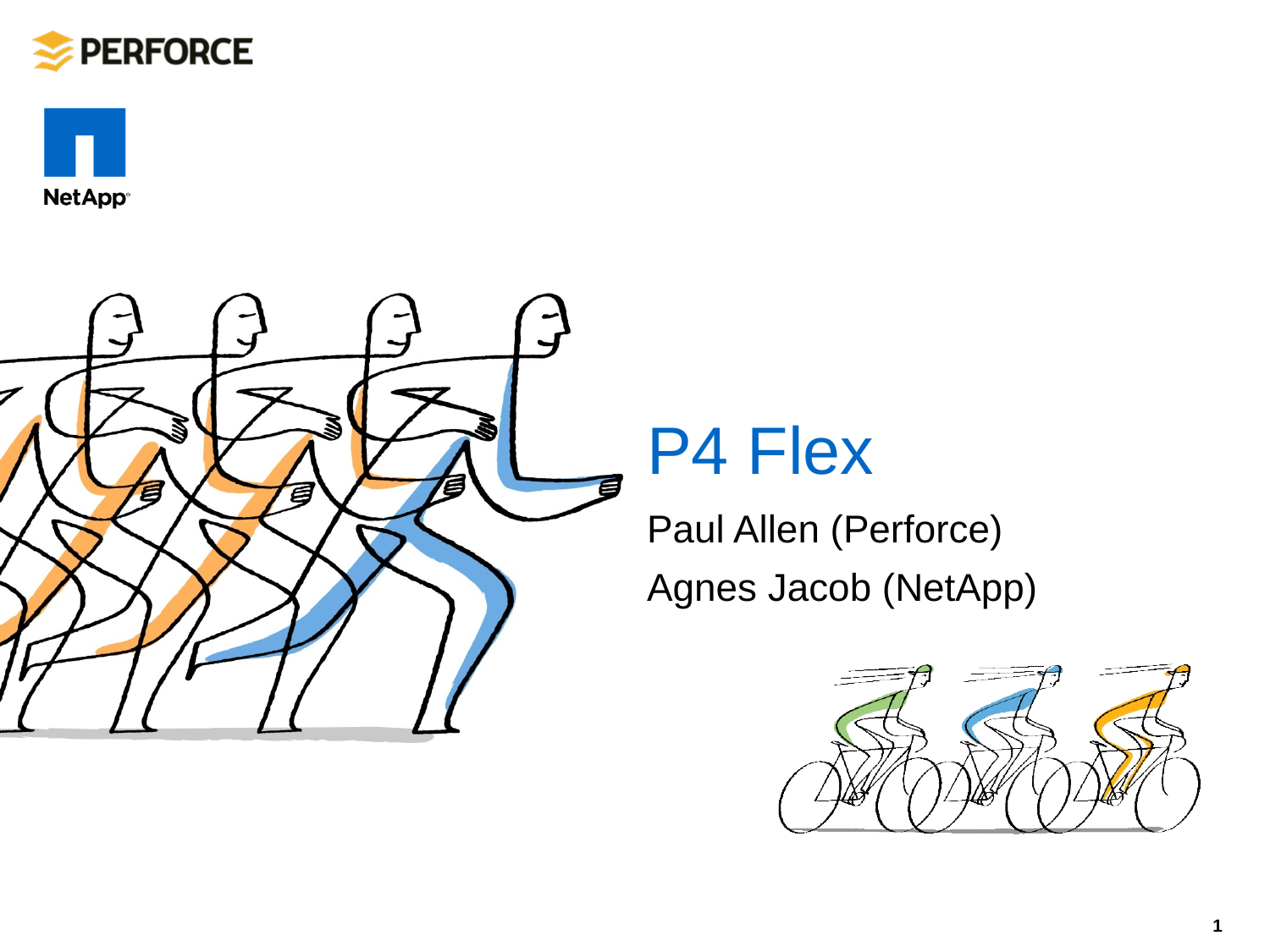

# P4 Flex
Paul Allen (Perforce)
Agnes Jacob (NetApp)
1